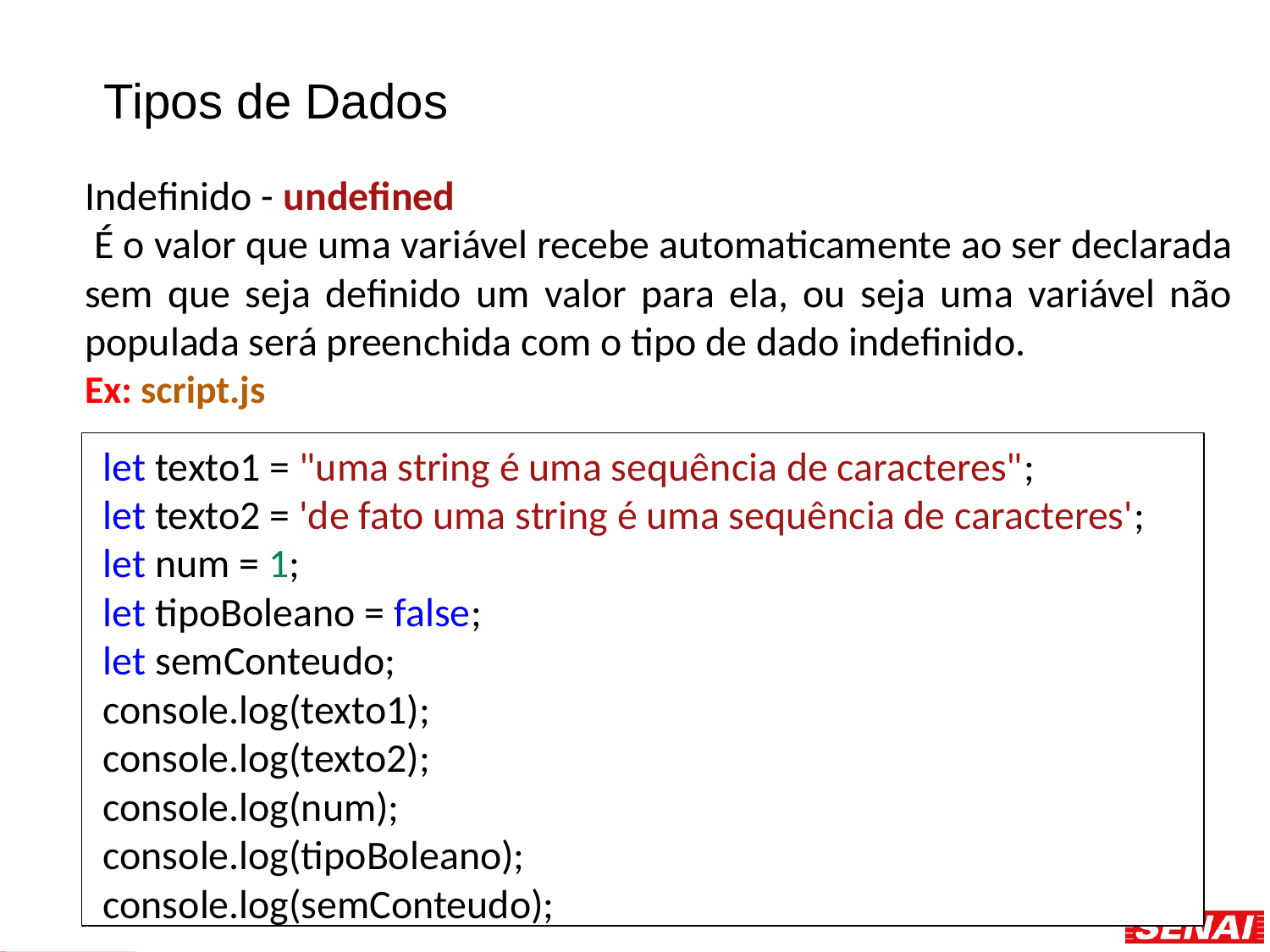

# Tipos de Dados
Indefinido - undefined
 É o valor que uma variável recebe automaticamente ao ser declarada sem que seja definido um valor para ela, ou seja uma variável não populada será preenchida com o tipo de dado indefinido.
Ex: script.js

  let texto1 = "uma string é uma sequência de caracteres";
  let texto2 = 'de fato uma string é uma sequência de caracteres';
  let num = 1;
  let tipoBoleano = false;
  let semConteudo;
  console.log(texto1);
  console.log(texto2);
  console.log(num);
  console.log(tipoBoleano);
  console.log(semConteudo);